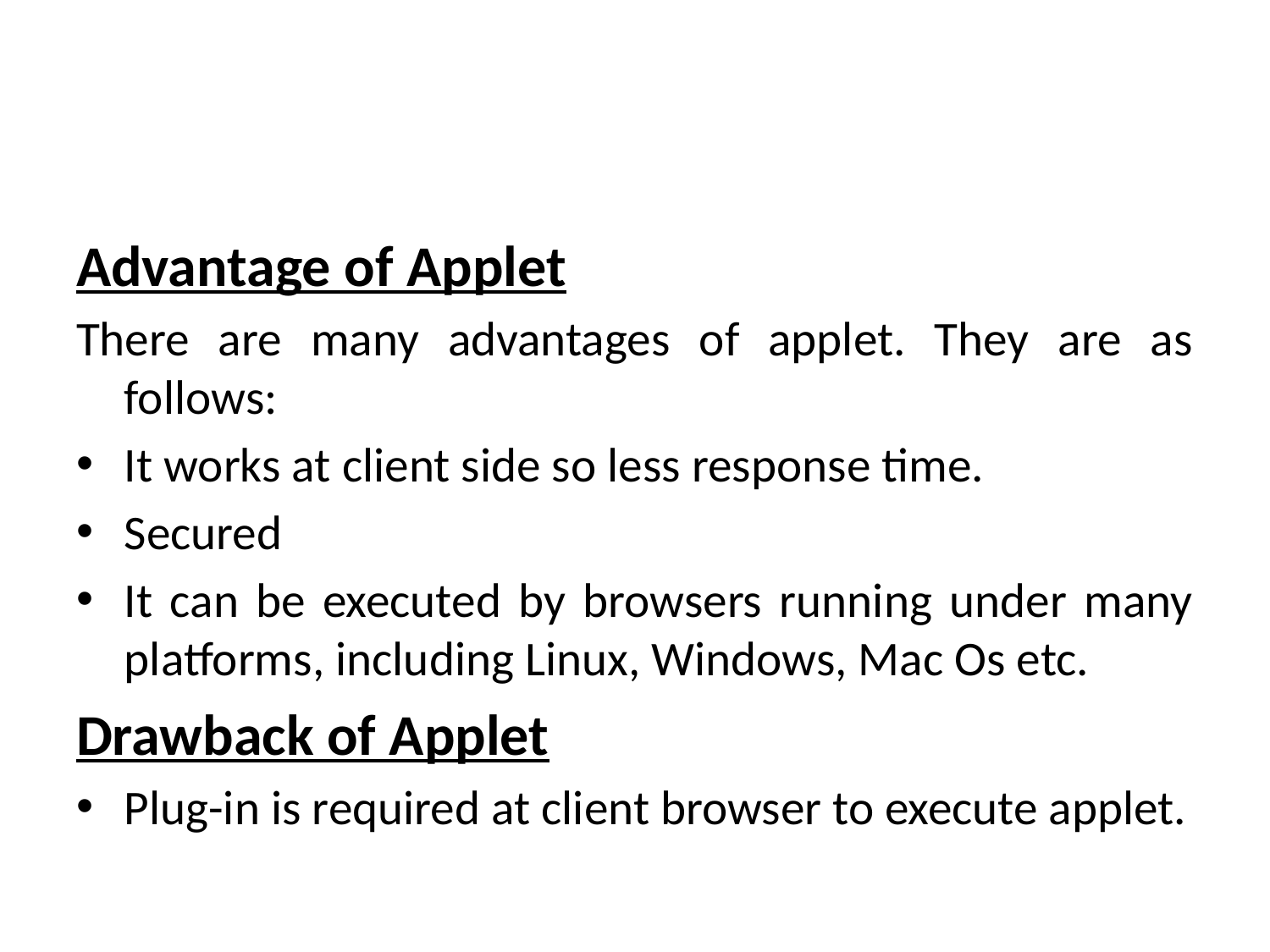

Advantage of Applet
There are many advantages of applet. They are as follows:
It works at client side so less response time.
Secured
It can be executed by browsers running under many platforms, including Linux, Windows, Mac Os etc.
Drawback of Applet
Plug-in is required at client browser to execute applet.